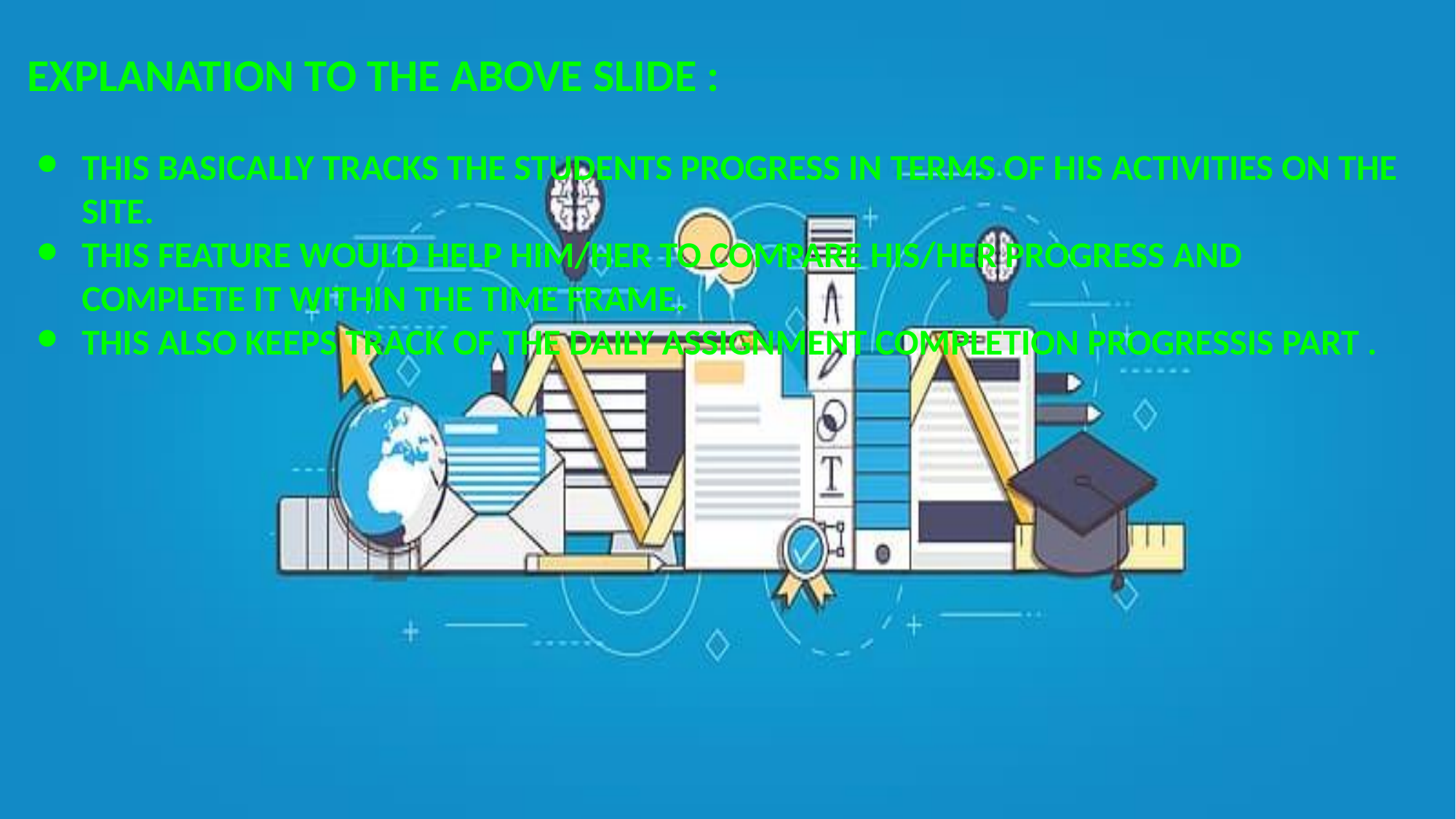

EXPLANATION TO THE ABOVE SLIDE :

THIS BASICALLY TRACKS THE STUDENTS PROGRESS IN TERMS OF HIS ACTIVITIES ON THE SITE.
THIS FEATURE WOULD HELP HIM/HER TO COMPARE HIS/HER PROGRESS AND COMPLETE IT WITHIN THE TIME FRAME.
THIS ALSO KEEPS TRACK OF THE DAILY ASSIGNMENT COMPLETION PROGRESSIS PART .